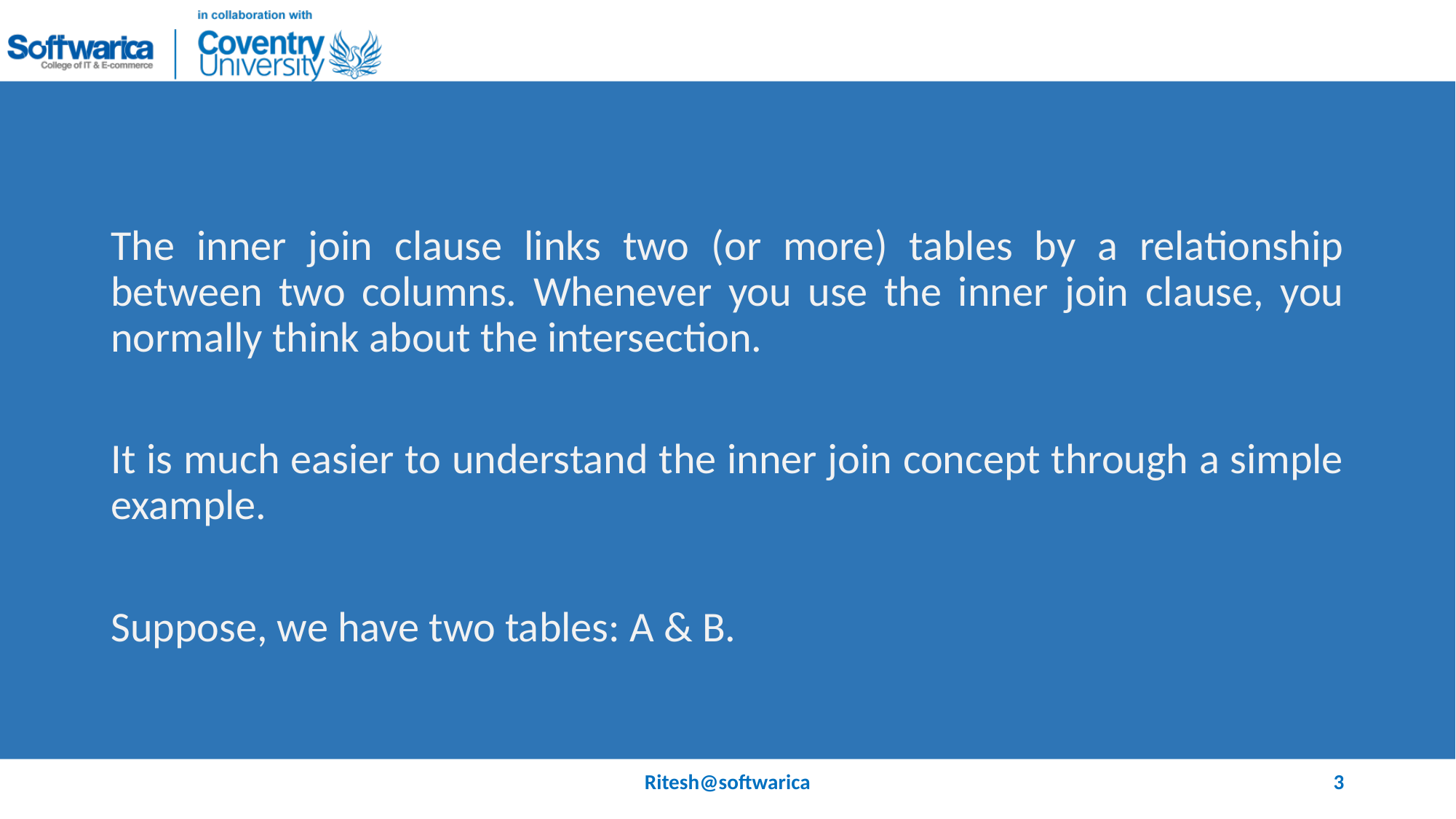

#
The inner join clause links two (or more) tables by a relationship between two columns. Whenever you use the inner join clause, you normally think about the intersection.

It is much easier to understand the inner join concept through a simple example.

Suppose, we have two tables: A & B.
Ritesh@softwarica
3